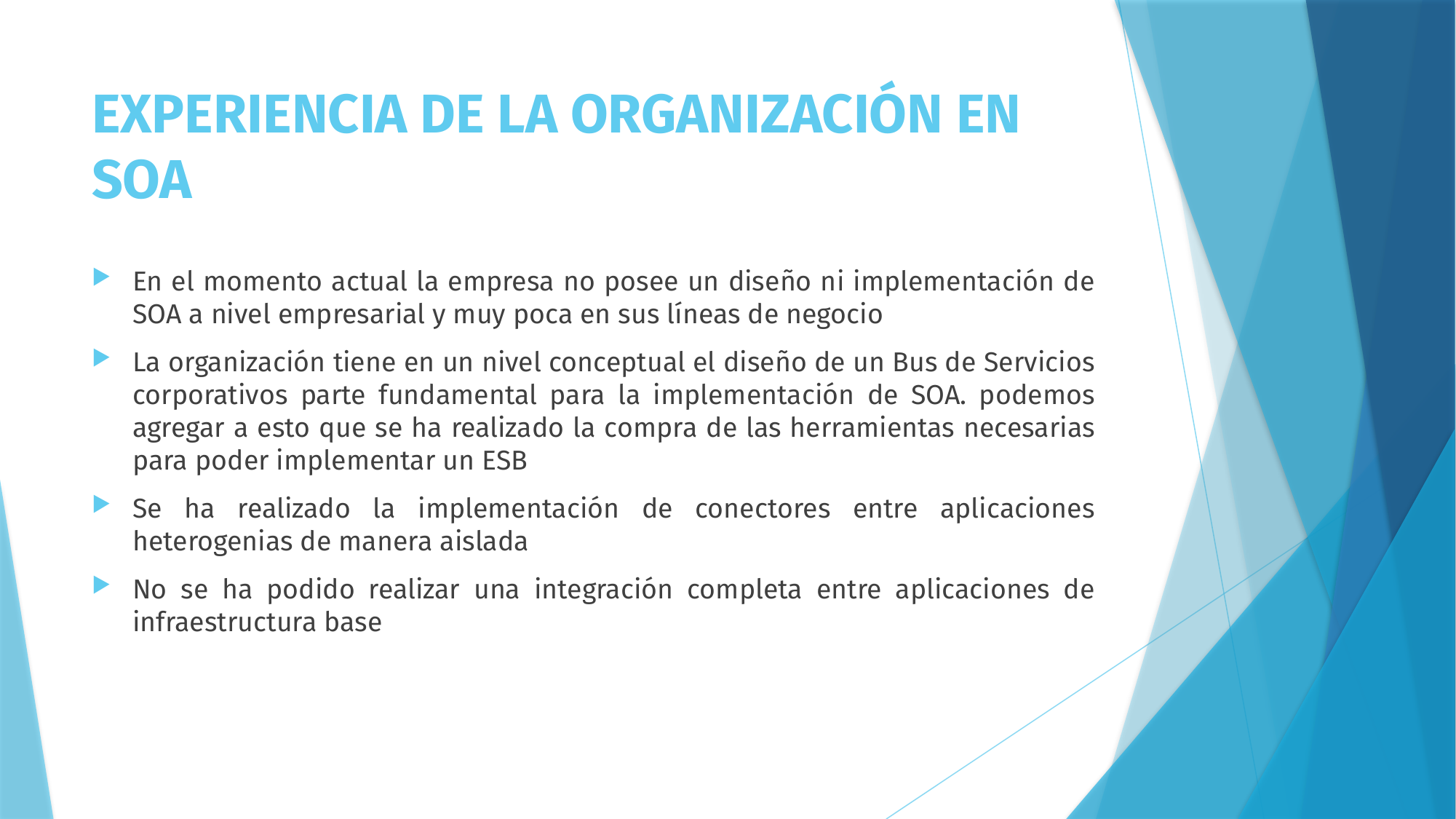

# EXPERIENCIA DE LA ORGANIZACIÓN EN SOA
En el momento actual la empresa no posee un diseño ni implementación de SOA a nivel empresarial y muy poca en sus líneas de negocio
La organización tiene en un nivel conceptual el diseño de un Bus de Servicios corporativos parte fundamental para la implementación de SOA. podemos agregar a esto que se ha realizado la compra de las herramientas necesarias para poder implementar un ESB
Se ha realizado la implementación de conectores entre aplicaciones heterogenias de manera aislada
No se ha podido realizar una integración completa entre aplicaciones de infraestructura base